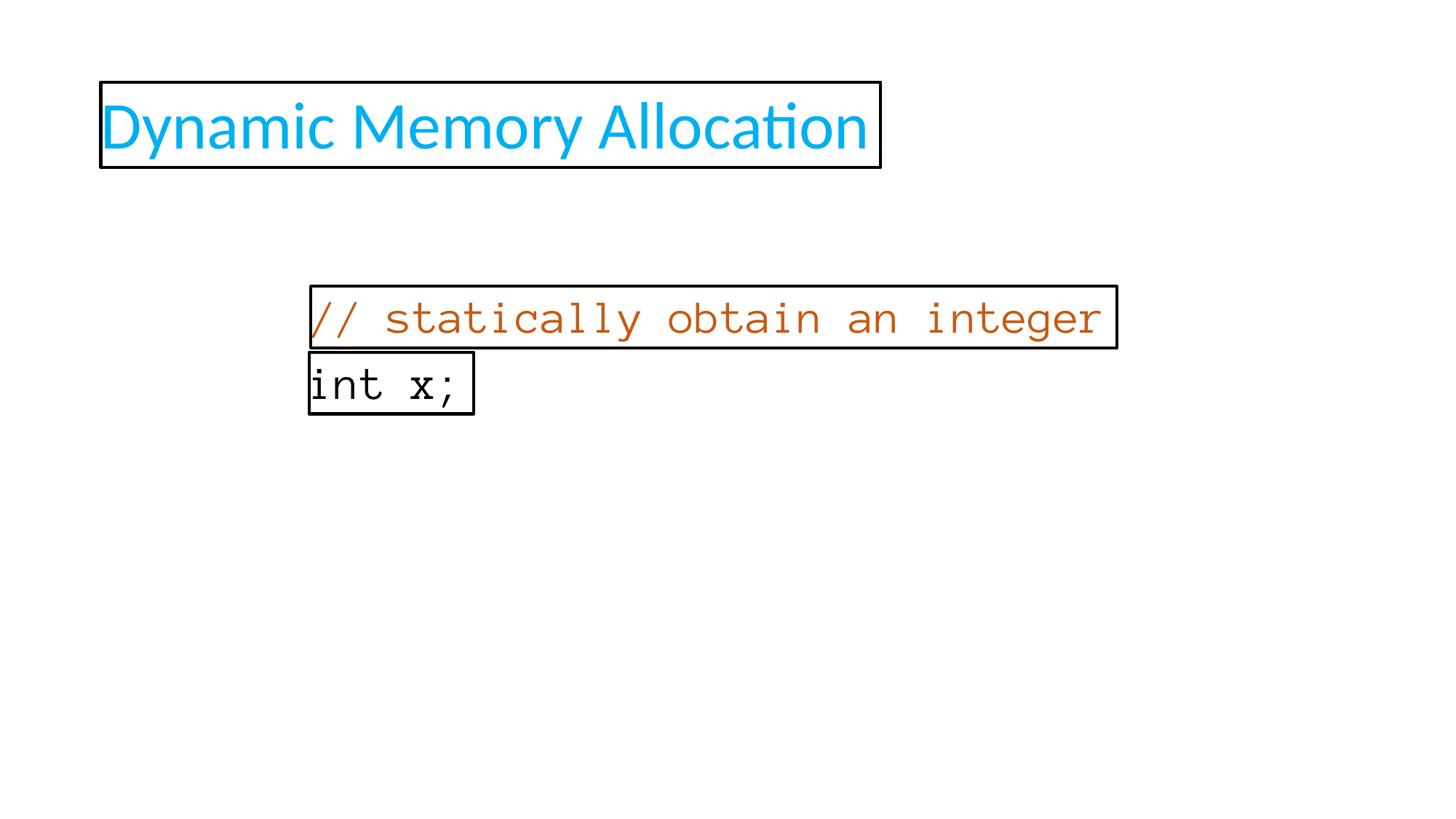

Dynamic Memory Allocation
// statically obtain an integer
int x;